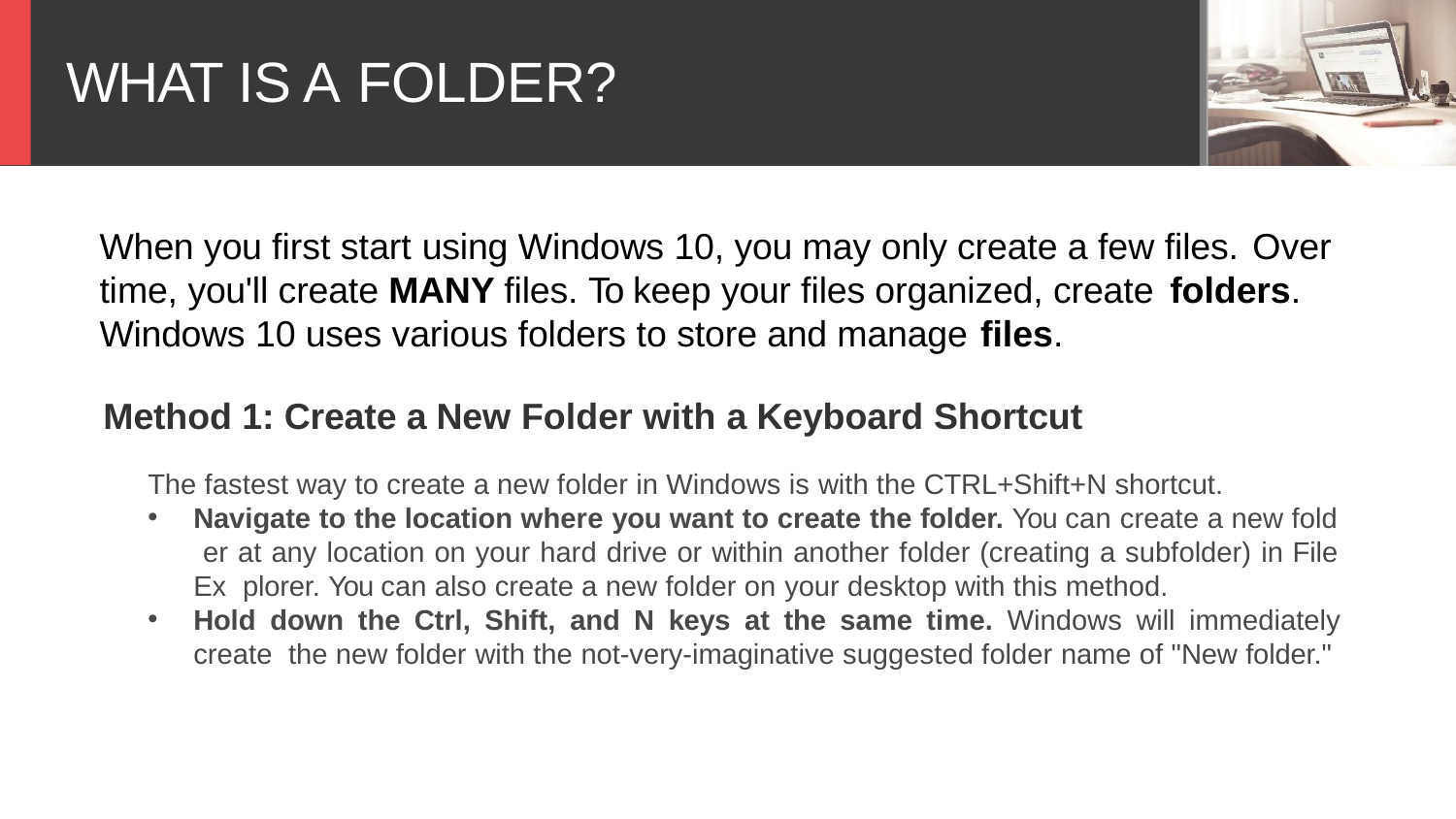

# WHAT IS A FOLDER?
When you first start using Windows 10, you may only create a few files. Over
time, you'll create MANY files. To keep your files organized, create folders.
Windows 10 uses various folders to store and manage files.

Method 1: Create a New Folder with a Keyboard Shortcut
The fastest way to create a new folder in Windows is with the CTRL+Shift+N shortcut.
Navigate to the location where you want to create the folder. You can create a new fold  er at any location on your hard drive or within another folder (creating a subfolder) in File Ex  plorer. You can also create a new folder on your desktop with this method.
Hold down the Ctrl, Shift, and N keys at the same time. Windows will immediately create  the new folder with the not-very-imaginative suggested folder name of "New folder."